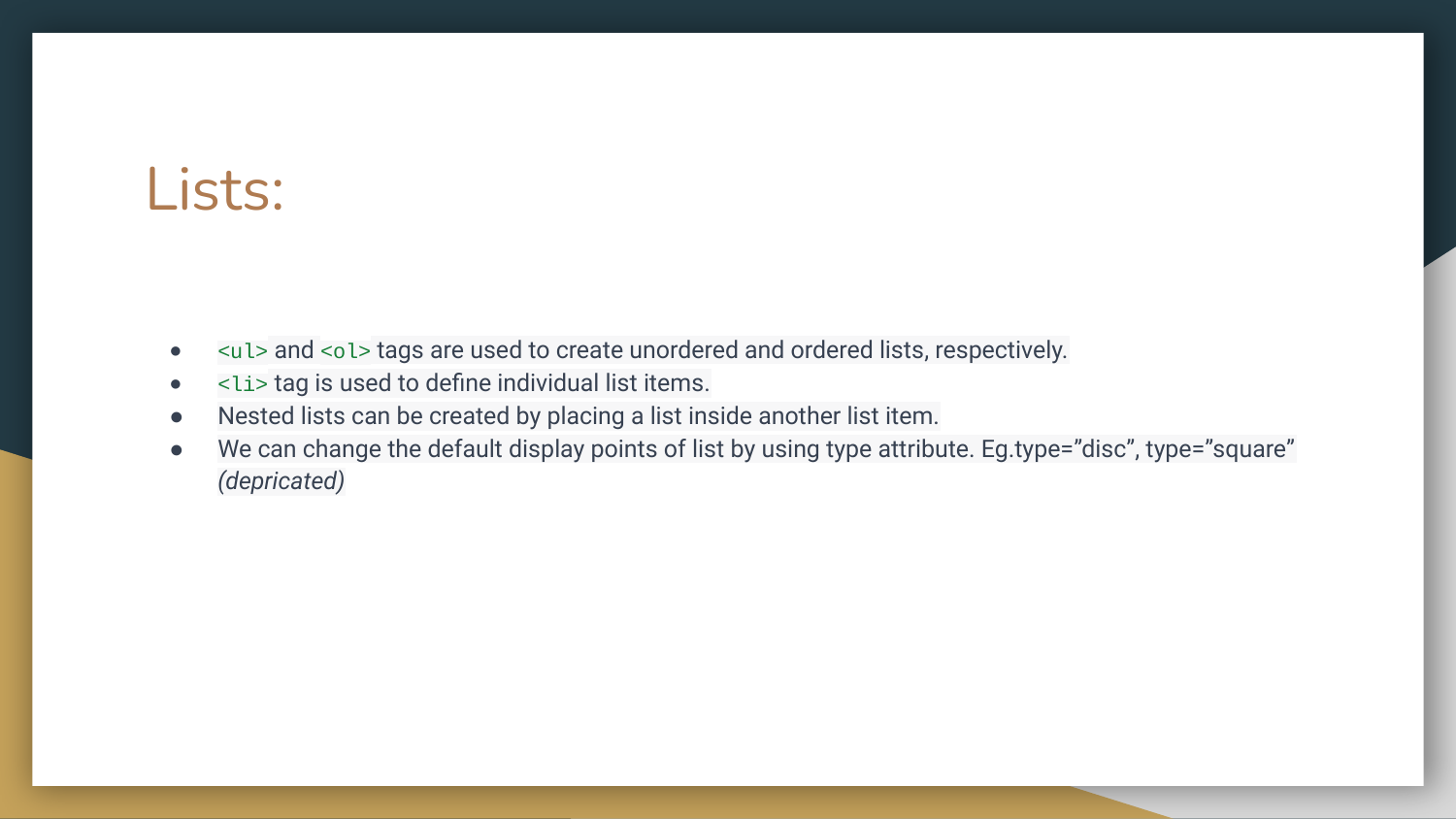

# Lists:
<ul> and <ol> tags are used to create unordered and ordered lists, respectively.
<li> tag is used to define individual list items.
Nested lists can be created by placing a list inside another list item.
We can change the default display points of list by using type attribute. Eg.type=”disc”, type=”square” (depricated)